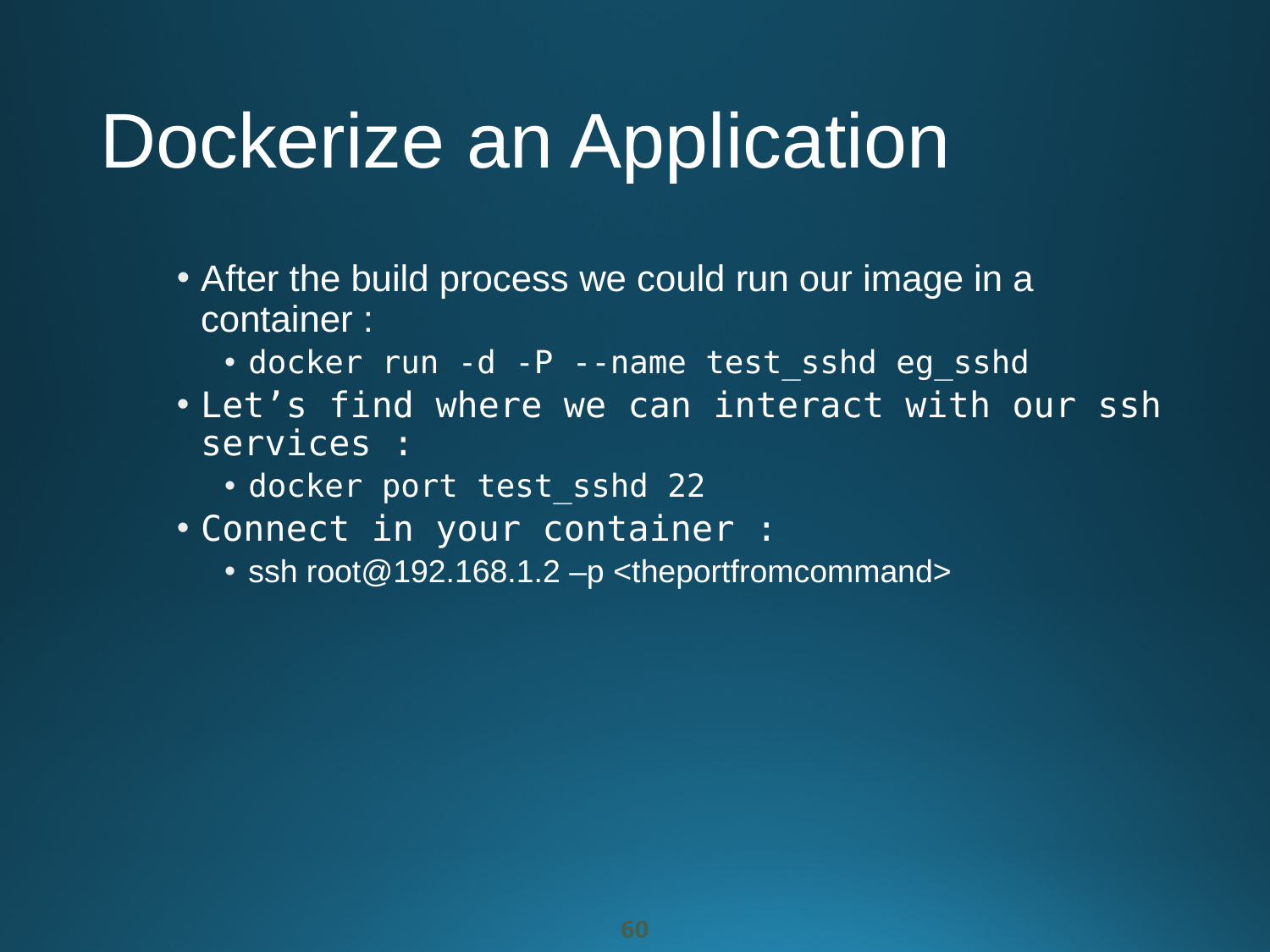

# Dockerize an Application
After the build process we could run our image in a container :
docker run -d -P --name test_sshd eg_sshd
Let’s find where we can interact with our ssh services :
docker port test_sshd 22
Connect in your container :
ssh root@192.168.1.2 –p <theportfromcommand>